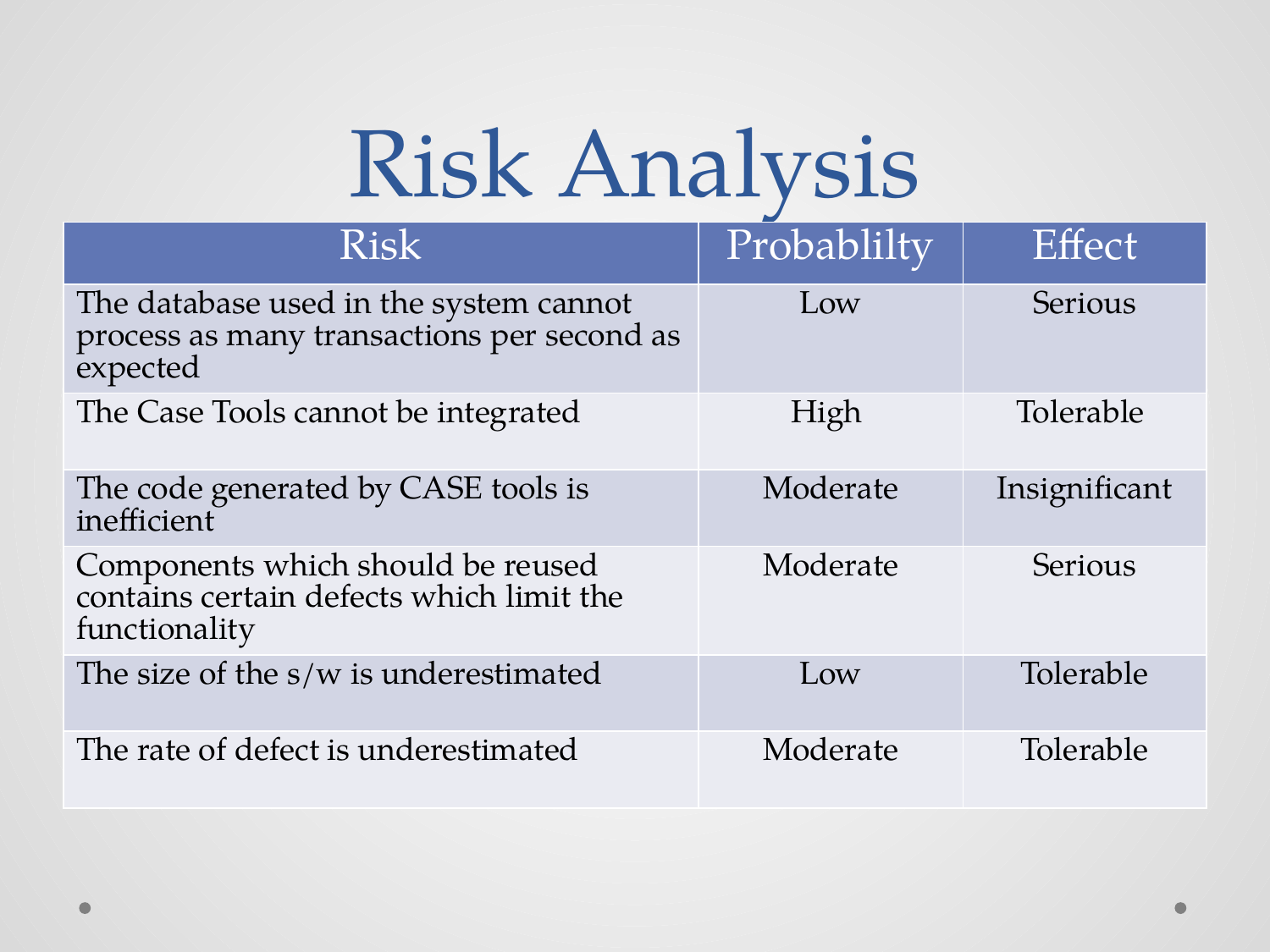

# Risk Analysis
| Risk | Probablilty | Effect |
| --- | --- | --- |
| The database used in the system cannot process as many transactions per second as expected | Low | Serious |
| The Case Tools cannot be integrated | High | Tolerable |
| The code generated by CASE tools is inefficient | Moderate | Insignificant |
| Components which should be reused contains certain defects which limit the functionality | Moderate | Serious |
| The size of the s/w is underestimated | Low | Tolerable |
| The rate of defect is underestimated | Moderate | Tolerable |